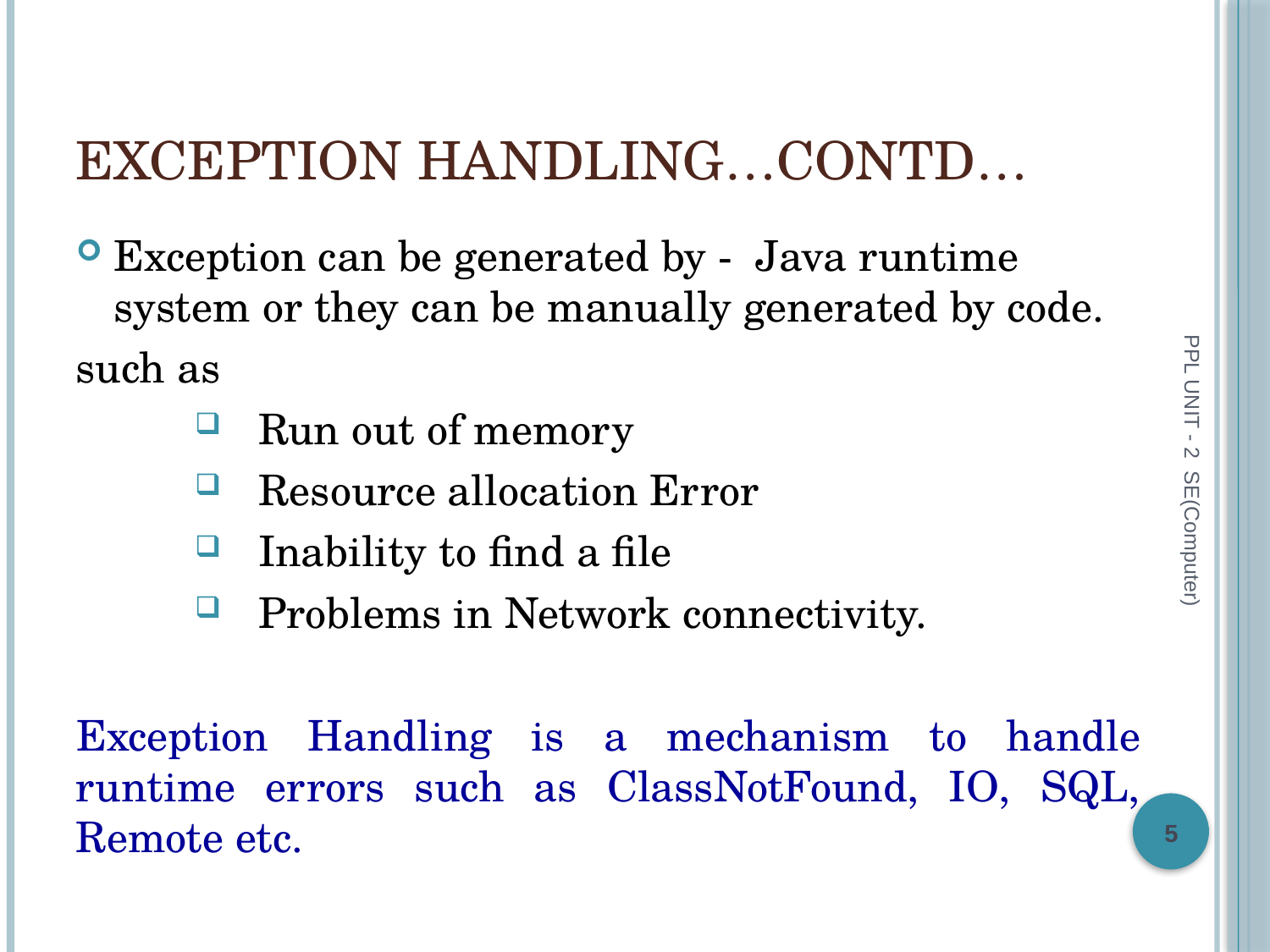

# Exception Handling…Contd…
Exception can be generated by -  Java runtime system or they can be manually generated by code.
such as
Run out of memory
Resource allocation Error
Inability to find a file
Problems in Network connectivity.

Exception Handling is a mechanism to handle runtime errors such as ClassNotFound, IO, SQL, Remote etc.
PPL UNIT - 2  SE(Computer)
5